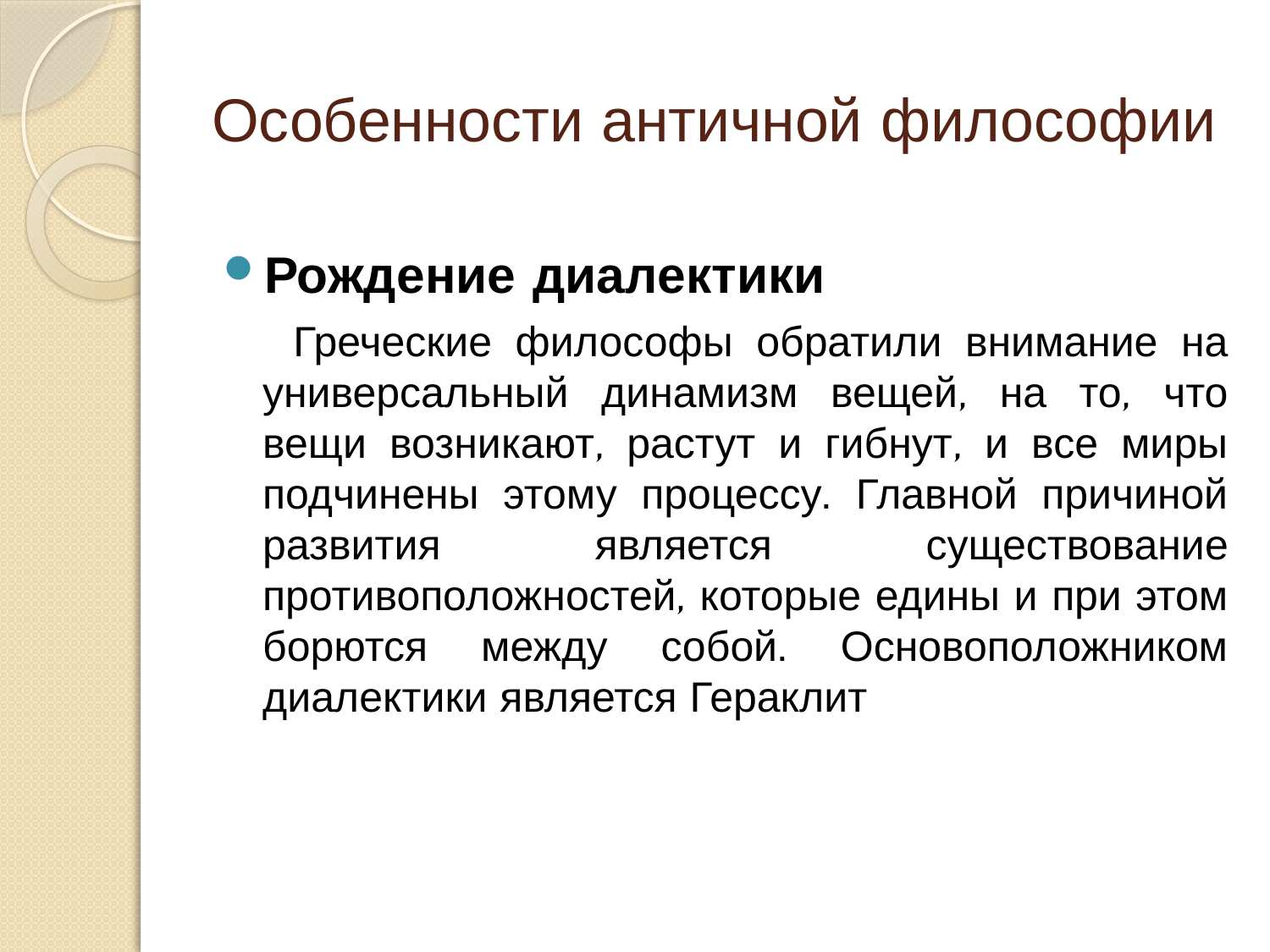

# Особенности античной философии
Рождение диалектики
   Греческие философы обратили внимание на универсальный динамизм вещей, на то, что вещи возникают, растут и гибнут, и все миры подчинены этому процессу. Главной причиной развития является существование противоположностей, которые едины и при этом борются между собой. Основоположником диалектики является Гераклит